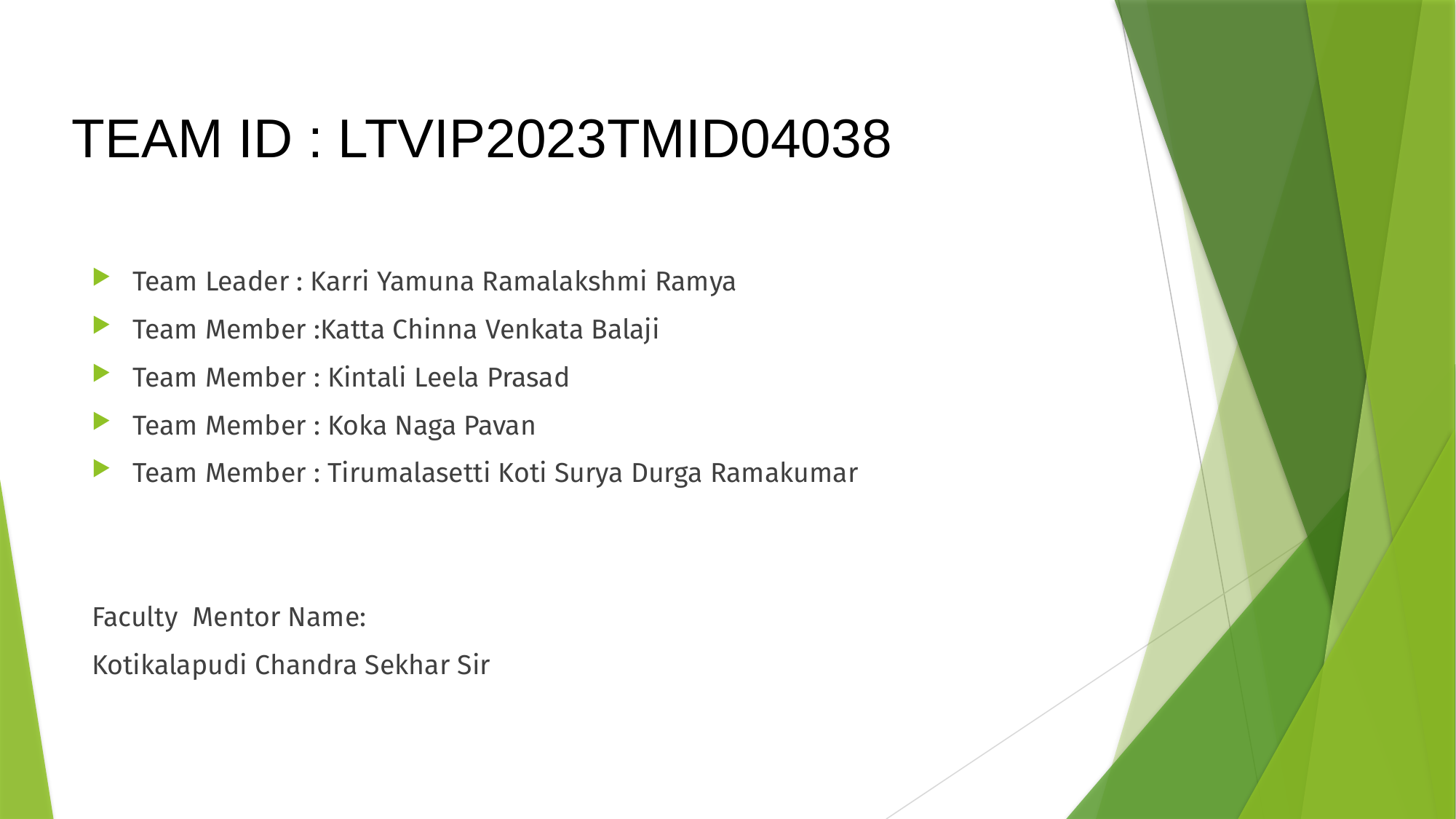

# TEAM ID : LTVIP2023TMID04038
Team Leader : Karri Yamuna Ramalakshmi Ramya
Team Member :Katta Chinna Venkata Balaji
Team Member : Kintali Leela Prasad
Team Member : Koka Naga Pavan
Team Member : Tirumalasetti Koti Surya Durga Ramakumar

Faculty  Mentor Name:
Kotikalapudi Chandra Sekhar Sir